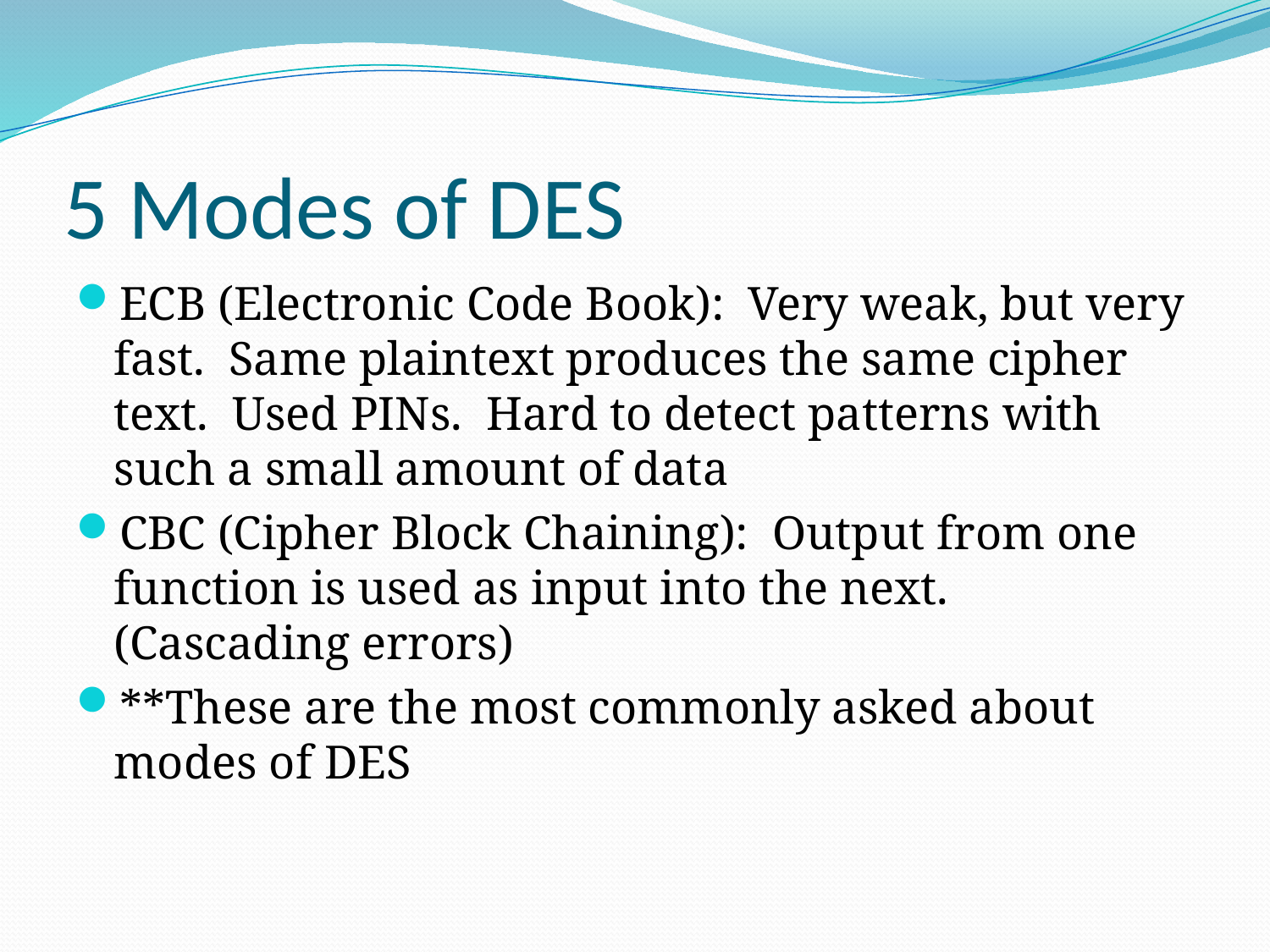

# 5 Modes of DES
ECB (Electronic Code Book):  Very weak, but very fast.  Same plaintext produces the same cipher text.  Used PINs.  Hard to detect patterns with such a small amount of data
CBC (Cipher Block Chaining):  Output from one function is used as input into the next. (Cascading errors)
**These are the most commonly asked about modes of DES